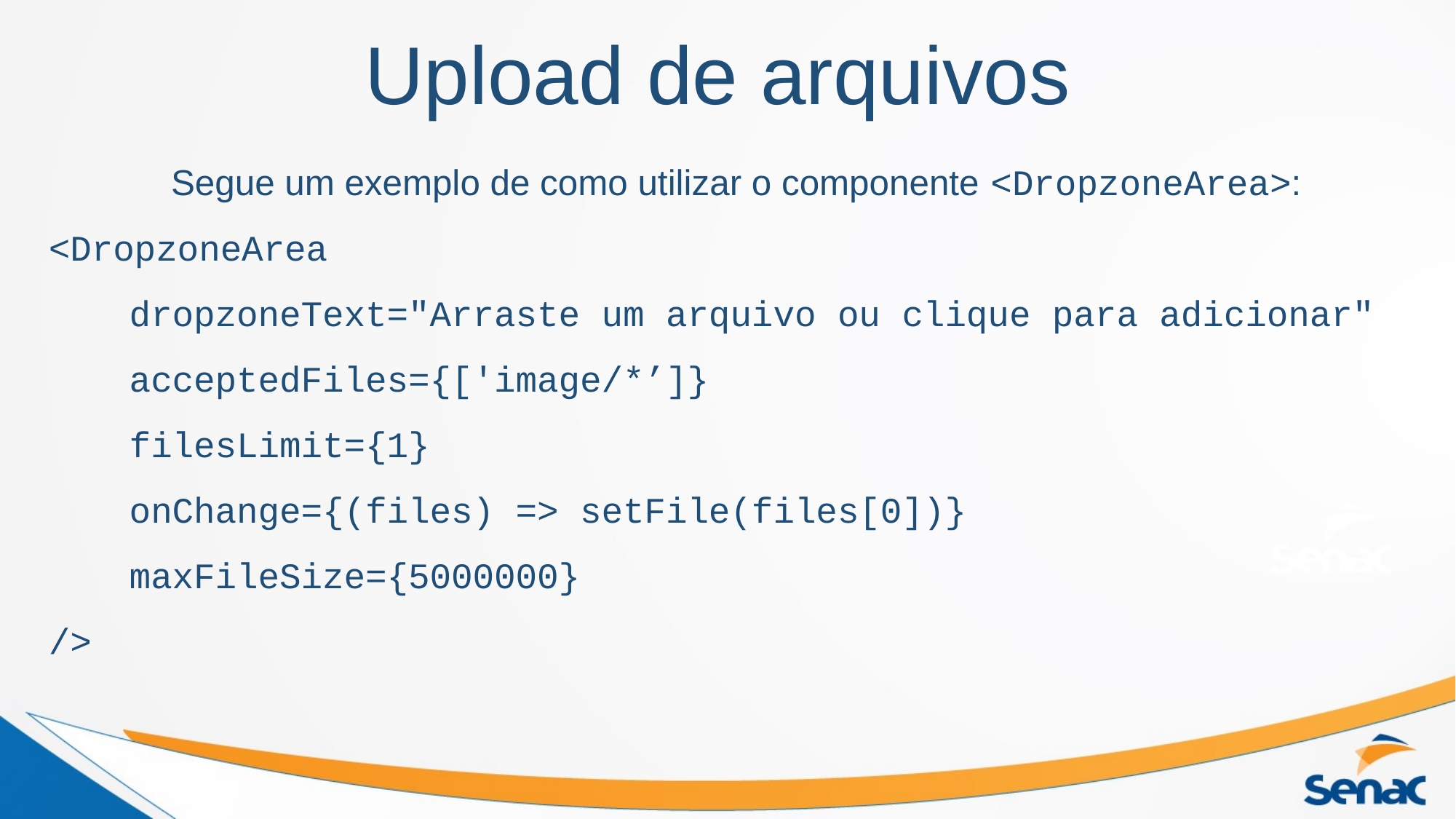

Upload de arquivos
Segue um exemplo de como utilizar o componente <DropzoneArea>:
<DropzoneArea
		dropzoneText="Arraste um arquivo ou clique para adicionar"
		acceptedFiles={['image/*’]}
		filesLimit={1}
		onChange={(files) => setFile(files[0])}
		maxFileSize={5000000}
/>